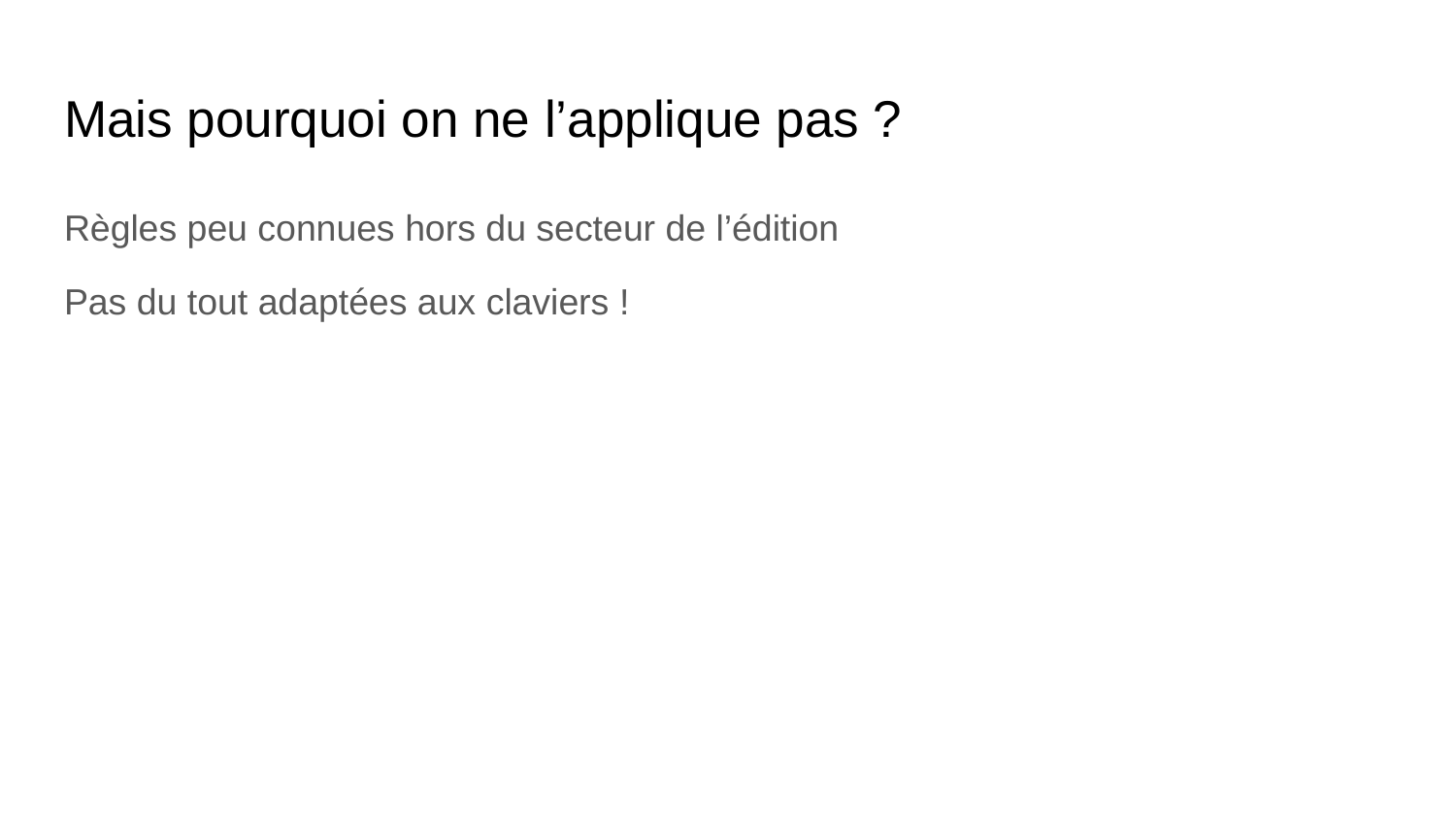

# Mais pourquoi on ne l’applique pas ?
Règles peu connues hors du secteur de l’édition
Pas du tout adaptées aux claviers !